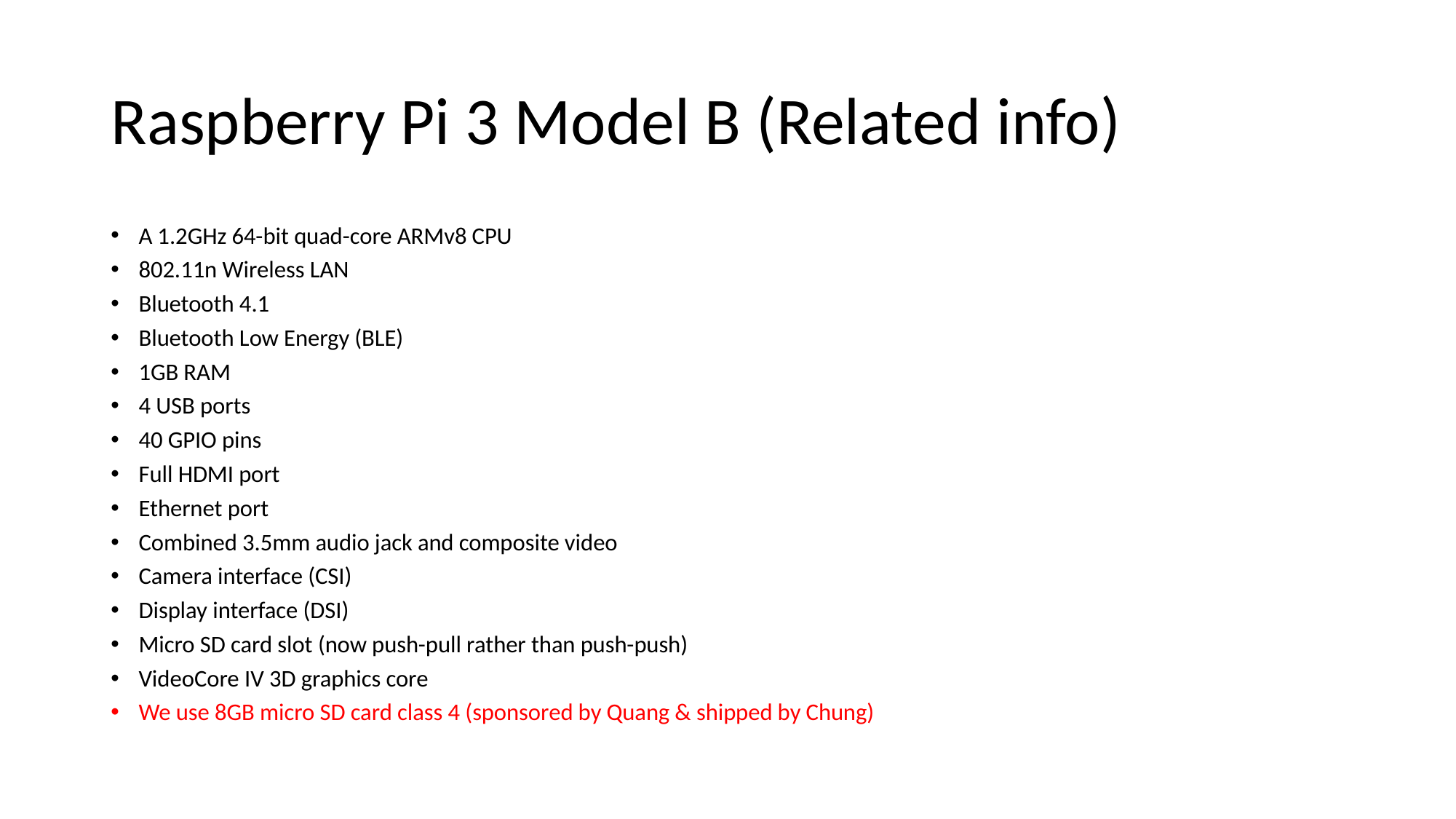

# Raspberry Pi 3 Model B (Related info)
A 1.2GHz 64-bit quad-core ARMv8 CPU
802.11n Wireless LAN
Bluetooth 4.1
Bluetooth Low Energy (BLE)
1GB RAM
4 USB ports
40 GPIO pins
Full HDMI port
Ethernet port
Combined 3.5mm audio jack and composite video
Camera interface (CSI)
Display interface (DSI)
Micro SD card slot (now push-pull rather than push-push)
VideoCore IV 3D graphics core
We use 8GB micro SD card class 4 (sponsored by Quang & shipped by Chung)